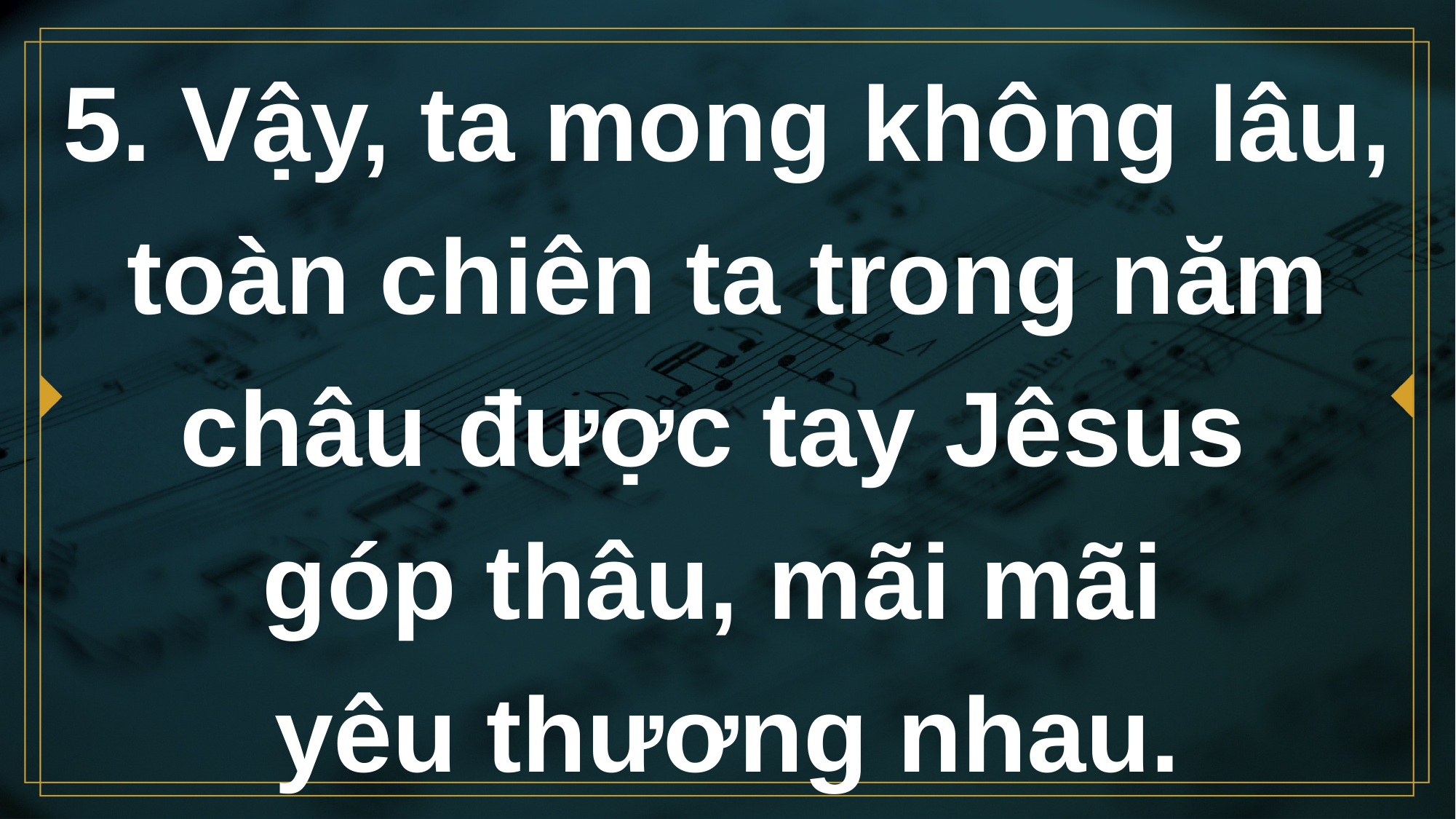

# 5. Vậy, ta mong không lâu, toàn chiên ta trong năm châu được tay Jêsus góp thâu, mãi mãi yêu thương nhau.